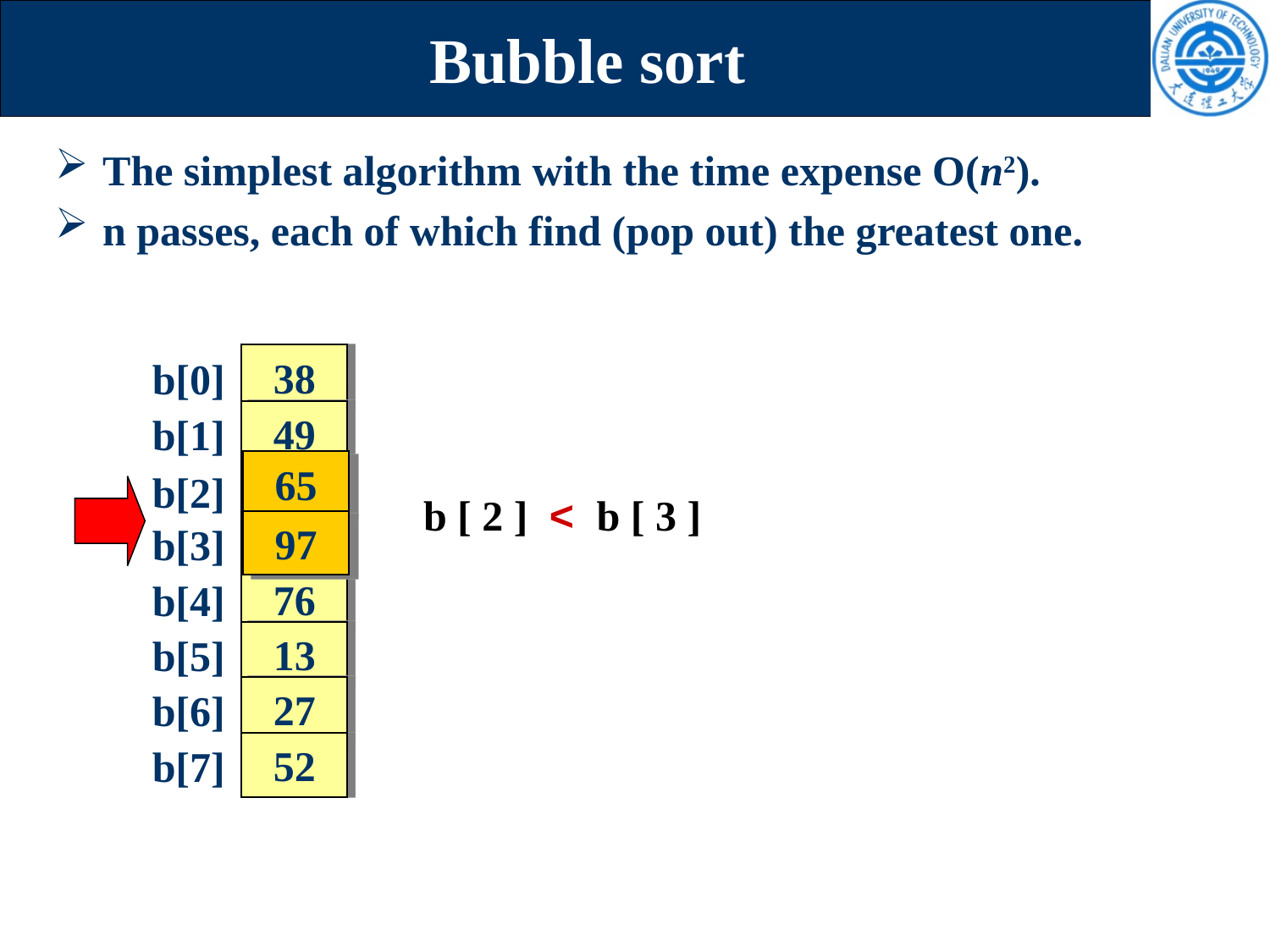

# Bubble sort
The simplest algorithm with the time expense O(n2).
n passes, each of which find (pop out) the greatest one.
38
49
65
97
76
13
27
52
b[0]
b[1]
b[2]
b[3]
b[4]
b[5]
b[6]
b[7]
65

b [ 2 ]  <  b [ 3 ]
97